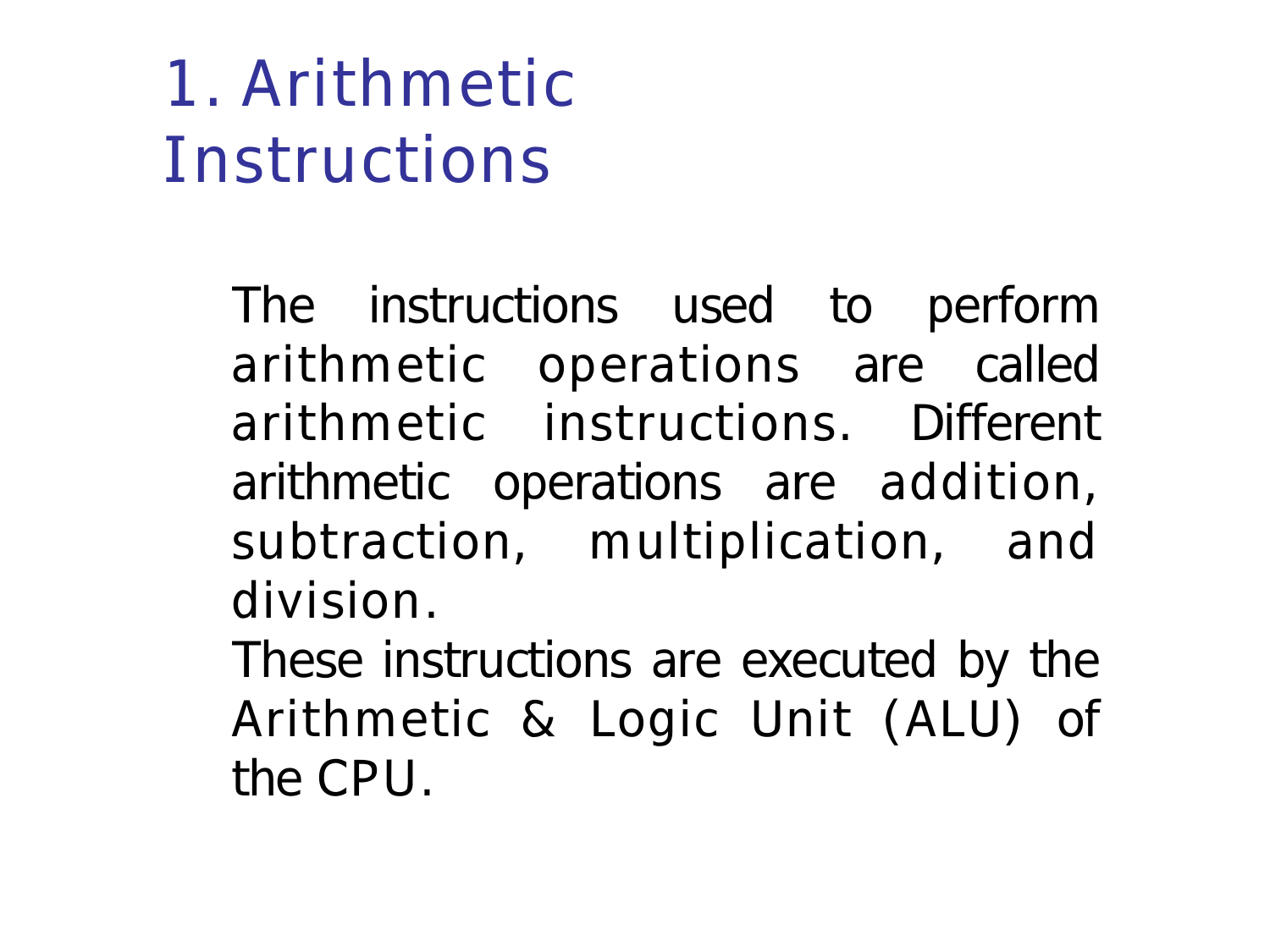

# 1. Arithmetic Instructions
The instructions used to perform arithmetic operations are called arithmetic instructions. Different arithmetic operations are addition, subtraction, multiplication, and division.
These instructions are executed by the Arithmetic & Logic Unit (ALU) of the CPU.